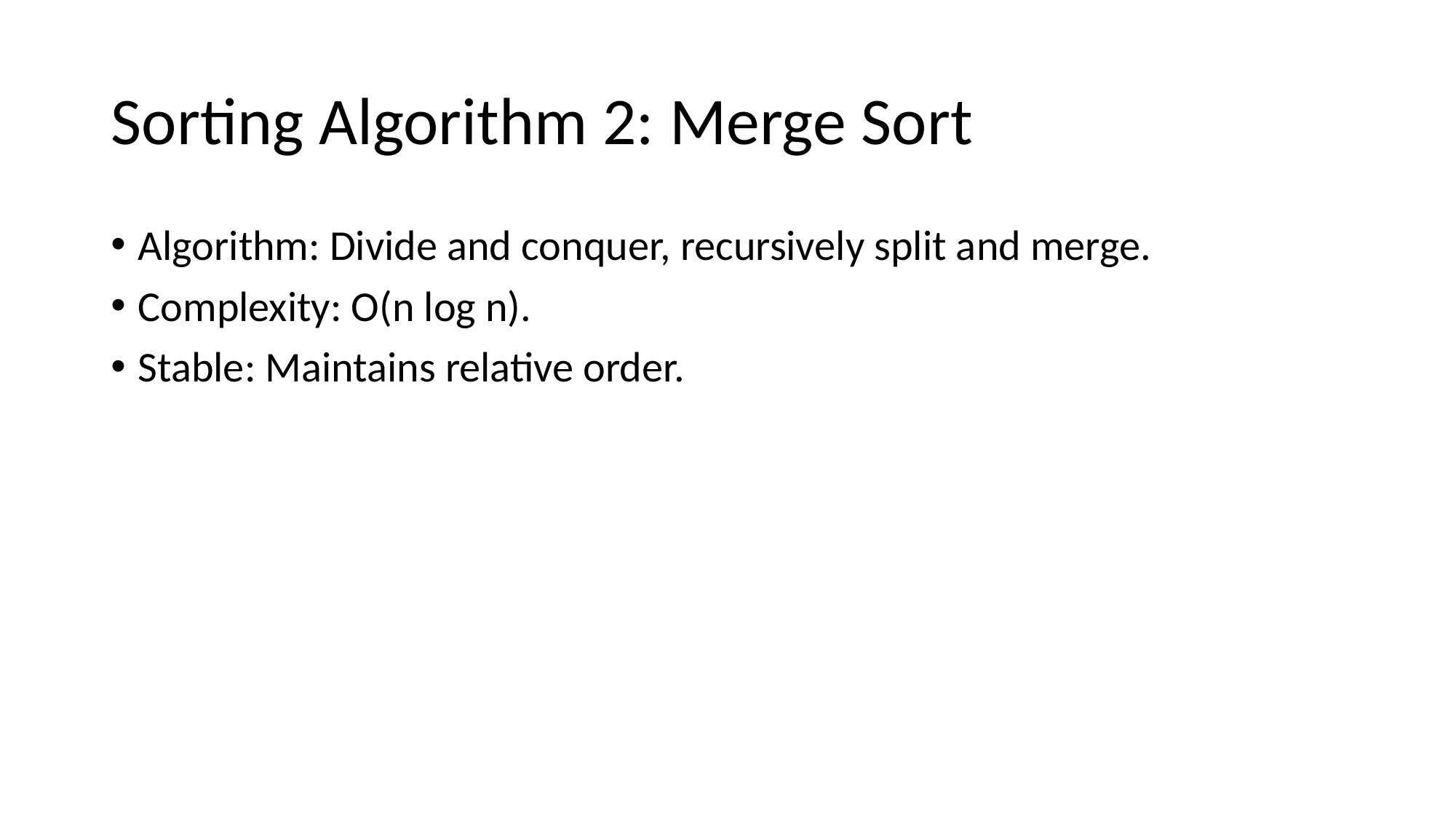

# Sorting Algorithm 2: Merge Sort
Algorithm: Divide and conquer, recursively split and merge.
Complexity: O(n log n).
Stable: Maintains relative order.